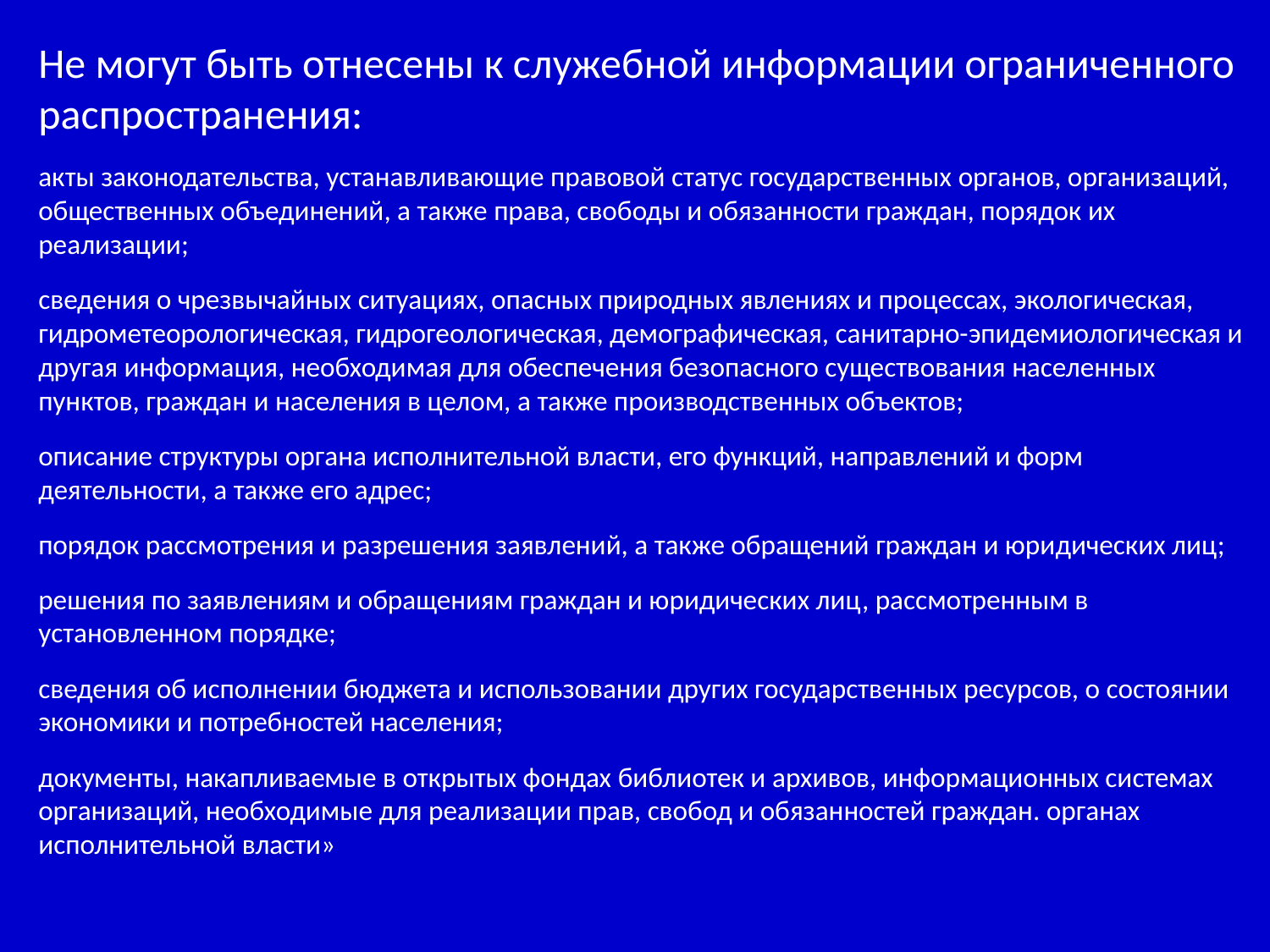

Не могут быть отнесены к служебной информации ограниченного распространения:
акты законодательства, устанавливающие правовой статус государственных органов, организаций, общественных объединений, а также права, свободы и обязанности граждан, порядок их реализации;
сведения о чрезвычайных ситуациях, опасных природных явлениях и процессах, экологическая, гидрометеорологическая, гидрогеологическая, демографическая, санитарно-эпидемиологическая и другая информация, необходимая для обеспечения безопасного существования населенных пунктов, граждан и населения в целом, а также производственных объектов;
описание структуры органа исполнительной власти, его функций, направлений и форм деятельности, а также его адрес;
порядок рассмотрения и разрешения заявлений, а также обращений граждан и юридических лиц;
решения по заявлениям и обращениям граждан и юридических лиц, рассмотренным в установленном порядке;
сведения об исполнении бюджета и использовании других государственных ресурсов, о состоянии экономики и потребностей населения;
документы, накапливаемые в открытых фондах библиотек и архивов, информационных системах организаций, необходимые для реализации прав, свобод и обязанностей граждан. органах исполнительной власти»